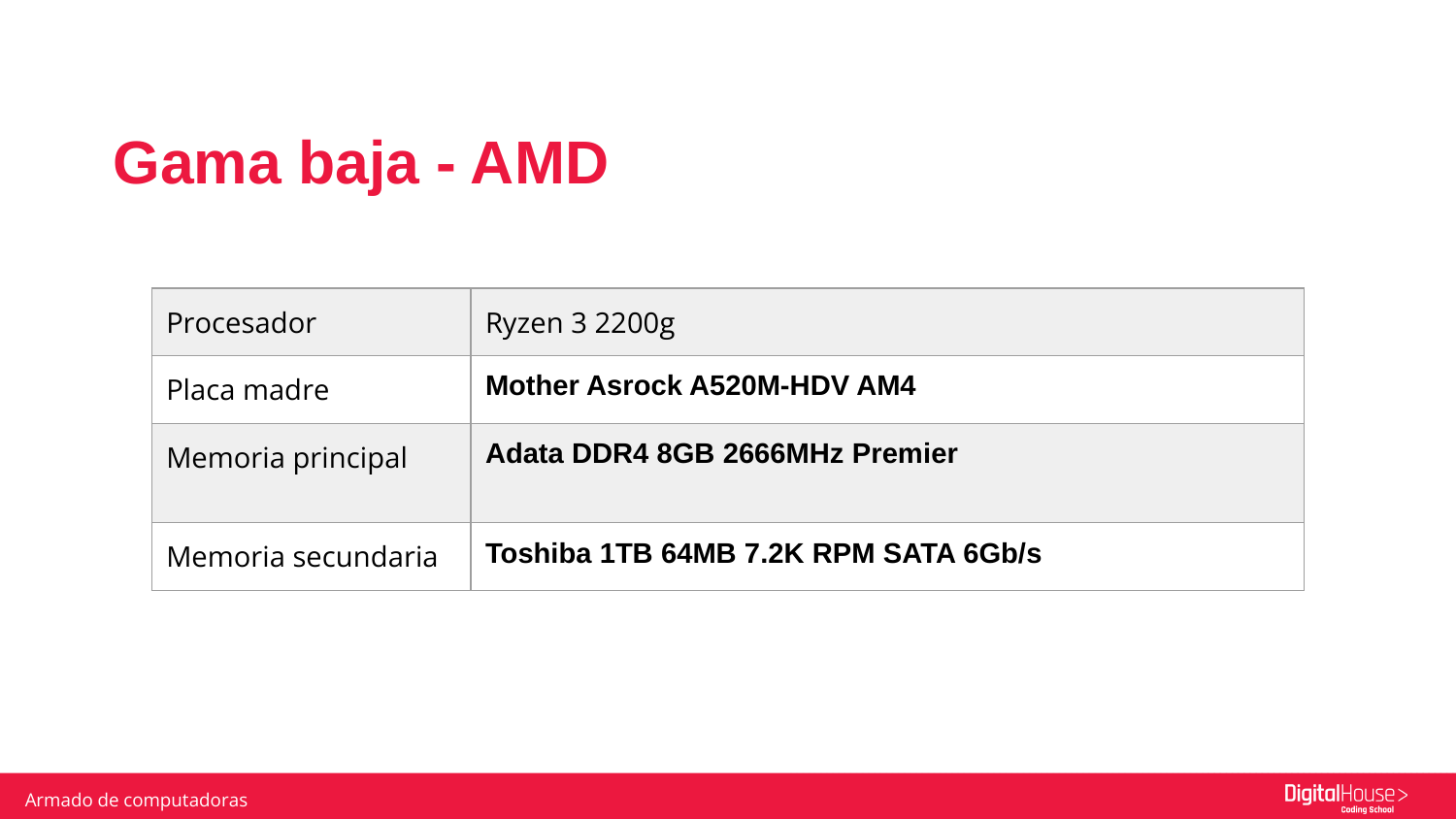

Gama baja - AMD

| Procesador | Ryzen 3 2200g |
| --- | --- |
| Placa madre | Mother Asrock A520M-HDV AM4 |
| Memoria principal | Adata DDR4 8GB 2666MHz Premier |
| Memoria secundaria | Toshiba 1TB 64MB 7.2K RPM SATA 6Gb/s |